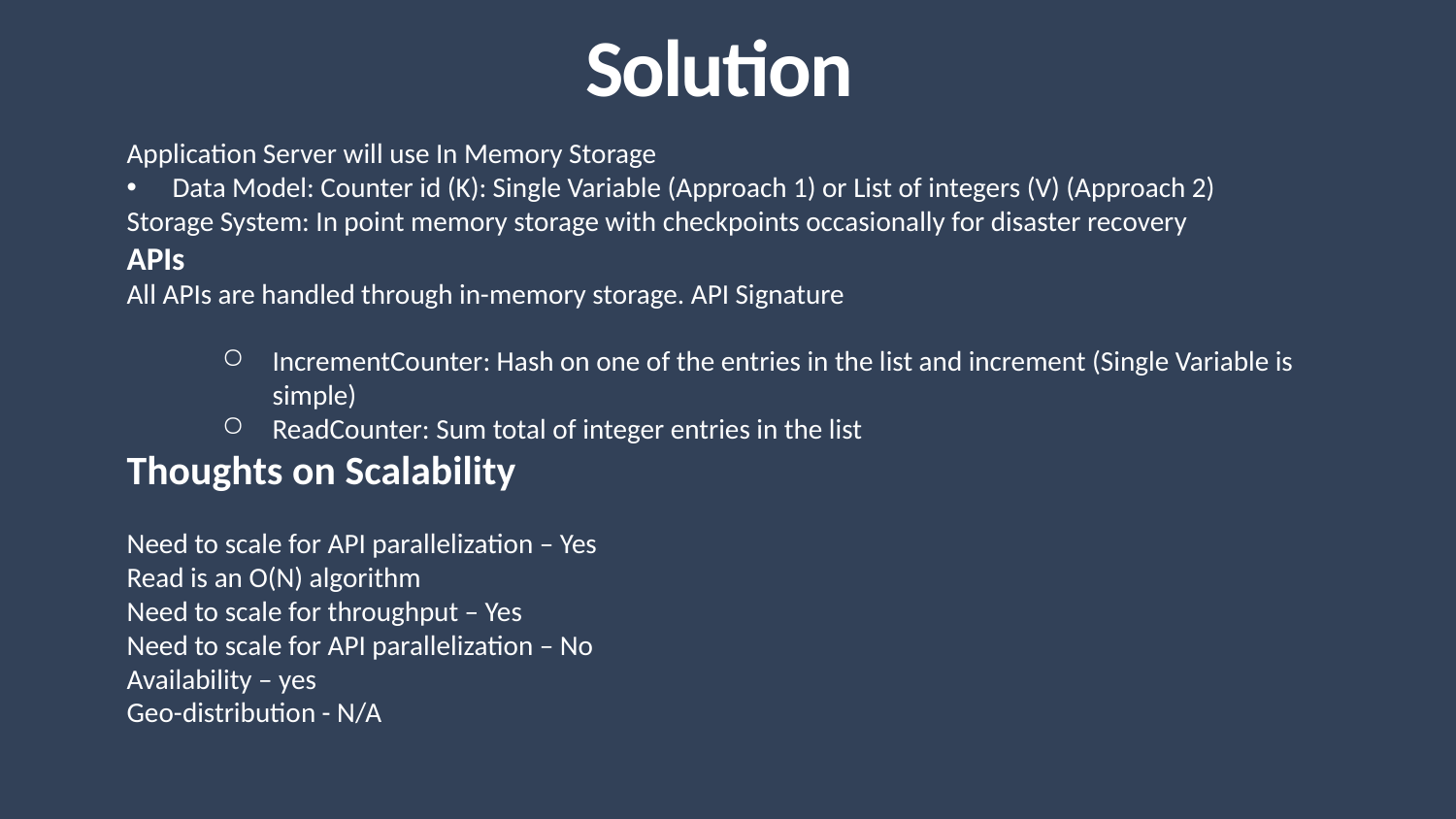

# Solution
Application Server will use In Memory Storage
Data Model: Counter id (K): Single Variable (Approach 1) or List of integers (V) (Approach 2)
Storage System: In point memory storage with checkpoints occasionally for disaster recovery
APIs
All APIs are handled through in-memory storage. API Signature
IncrementCounter: Hash on one of the entries in the list and increment (Single Variable is simple)
ReadCounter: Sum total of integer entries in the list
Thoughts on Scalability
Need to scale for API parallelization – Yes
Read is an O(N) algorithm
Need to scale for throughput – Yes
Need to scale for API parallelization – No
Availability – yes
Geo-distribution - N/A